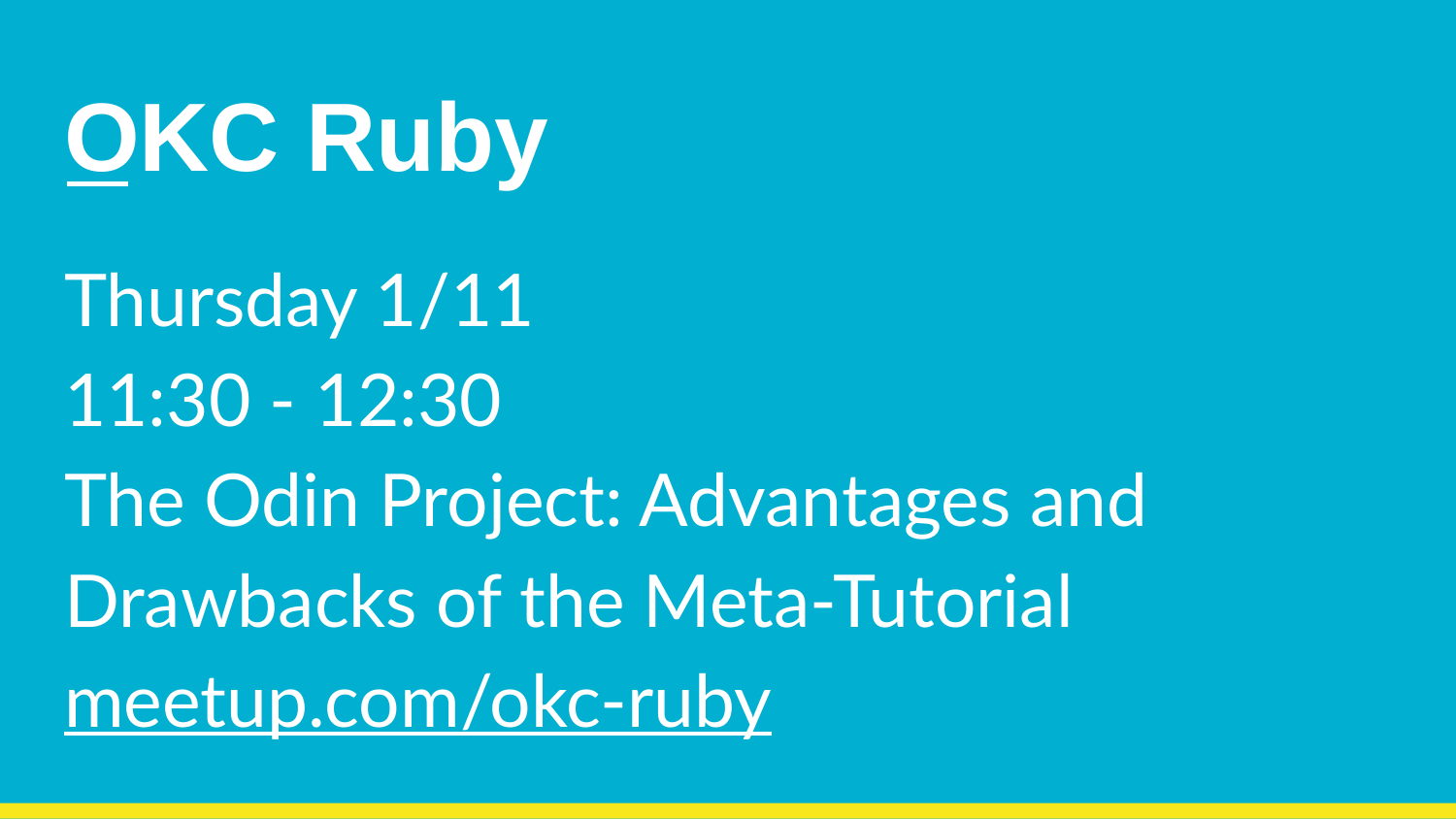

# OKC Ruby
Thursday 1/11
11:30 - 12:30
The Odin Project: Advantages and Drawbacks of the Meta-Tutorial
meetup.com/okc-ruby